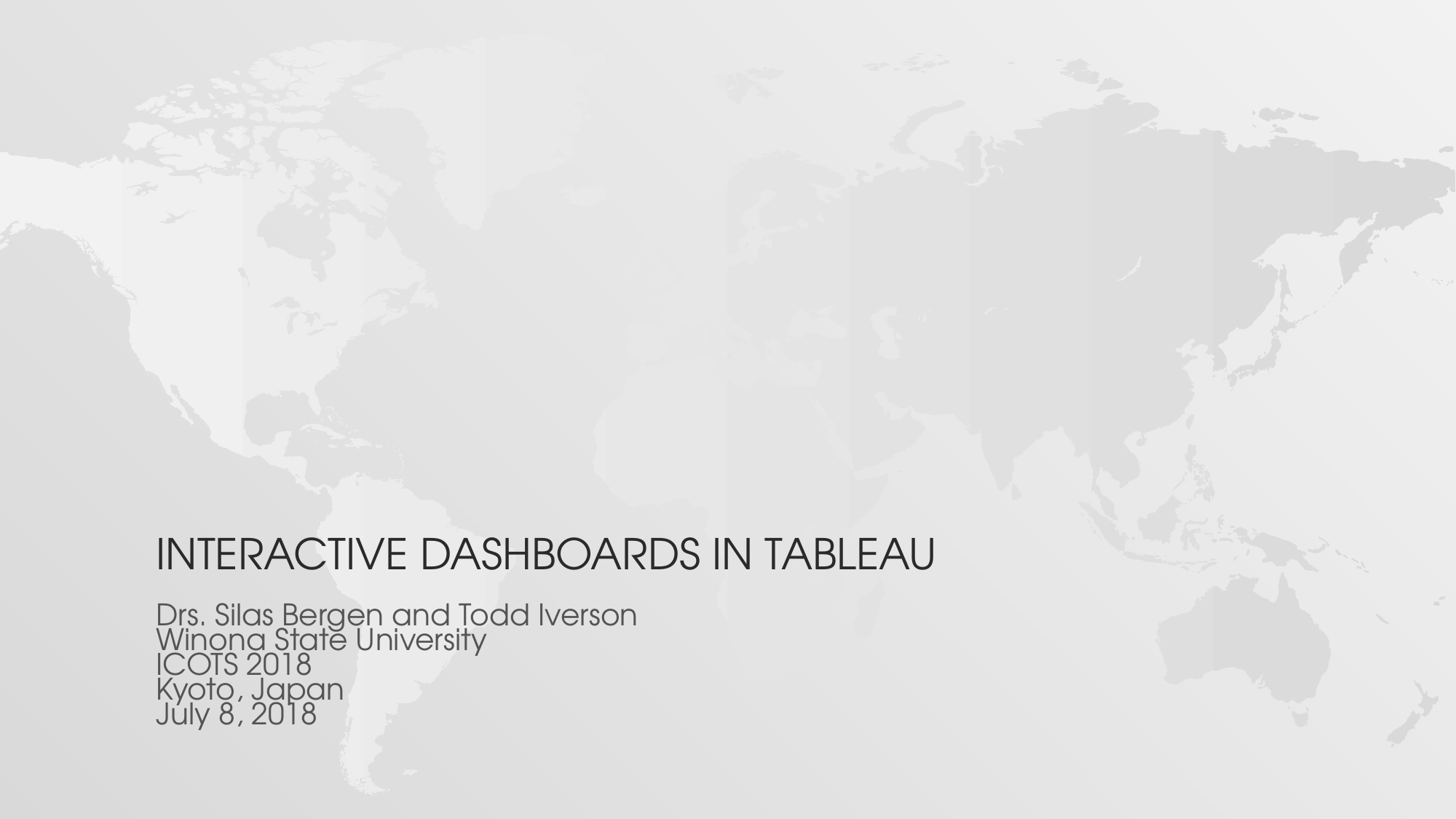

# Interactive dashboards in tableau
Drs. Silas Bergen and Todd Iverson
Winona State University
ICOTS 2018
Kyoto, Japan
July 8, 2018